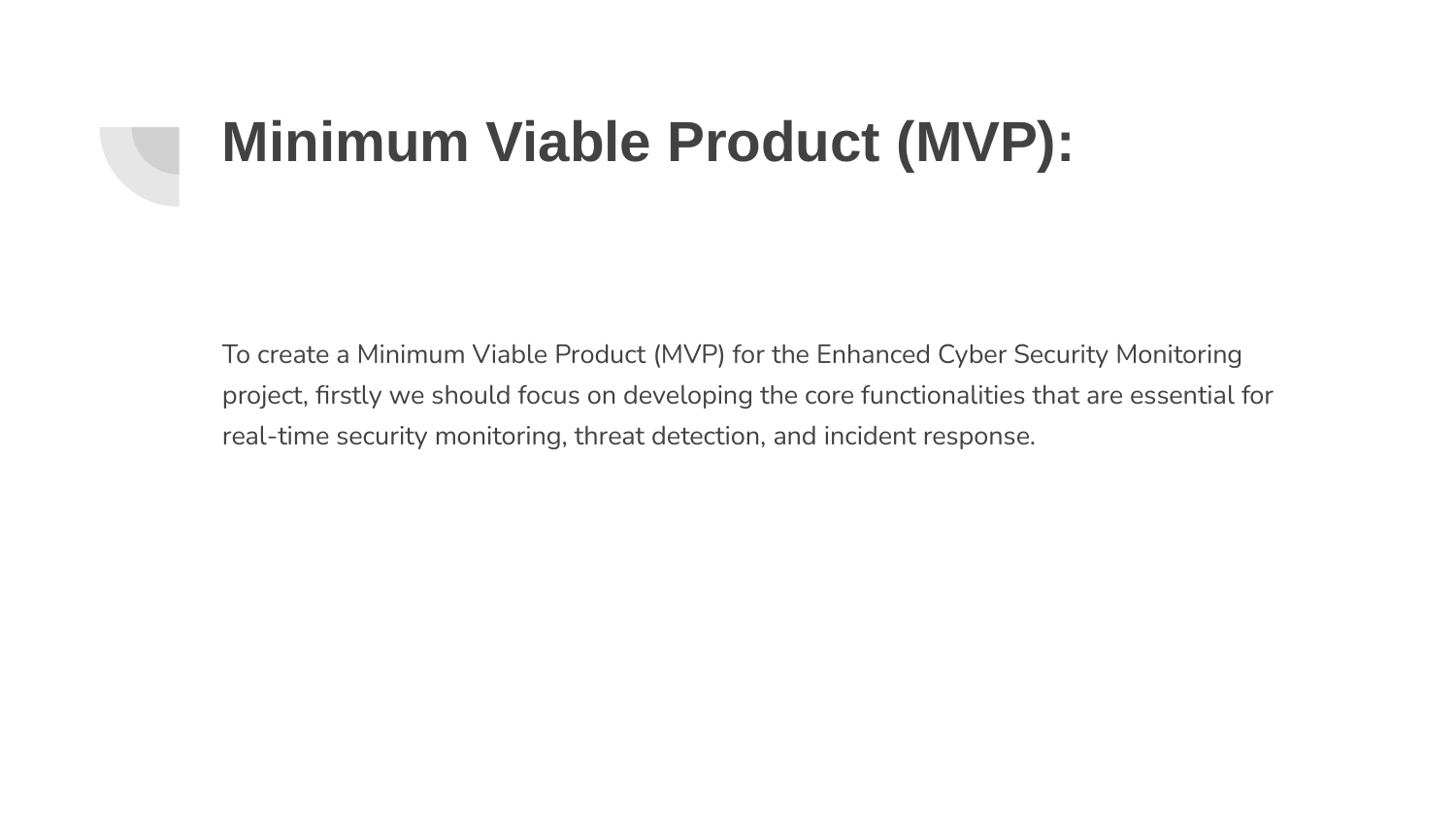

# Minimum Viable Product (MVP):
To create a Minimum Viable Product (MVP) for the Enhanced Cyber Security Monitoring project, firstly we should focus on developing the core functionalities that are essential for real-time security monitoring, threat detection, and incident response.